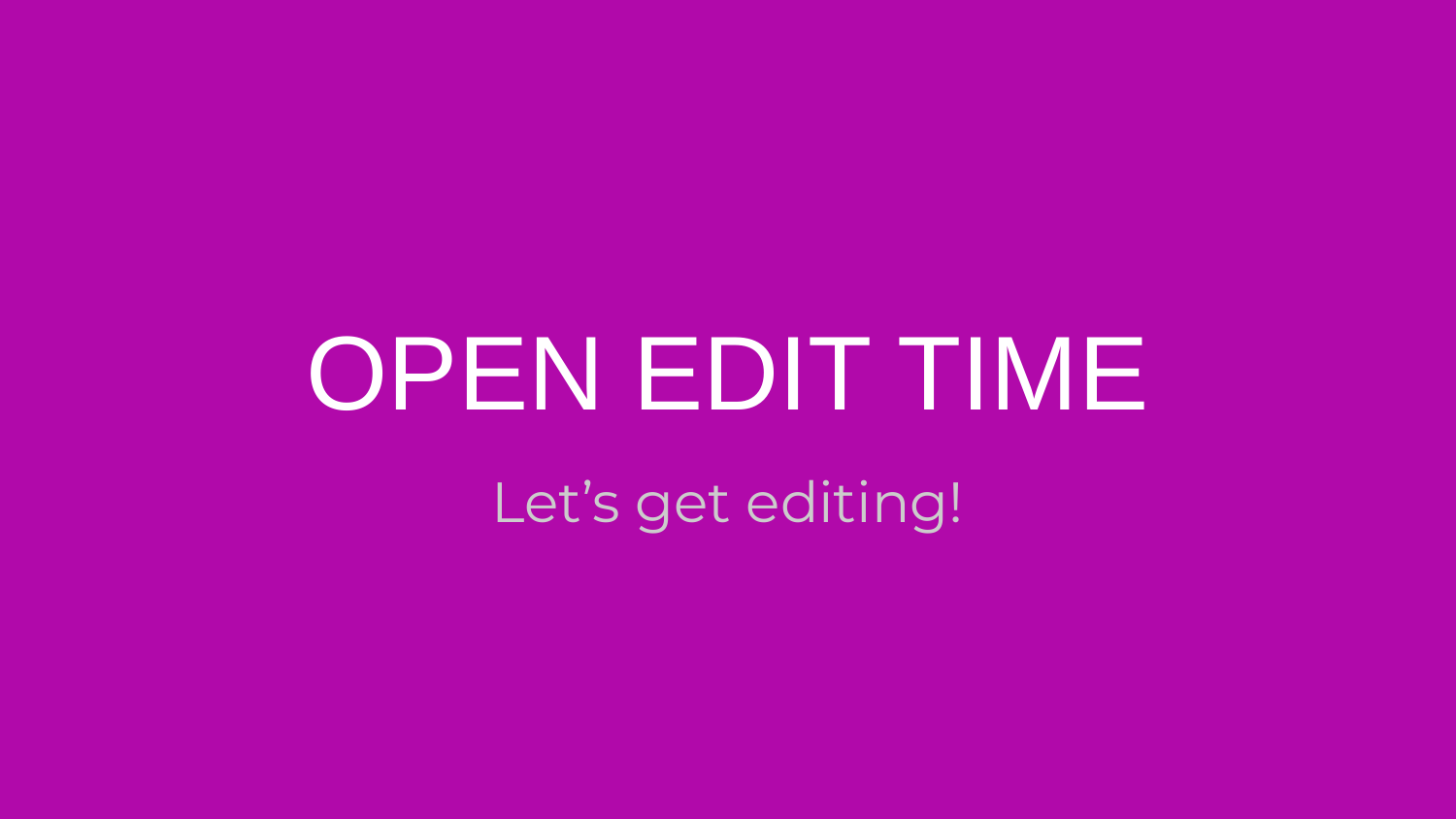

# OPEN EDIT TIME
Let’s get editing!
33